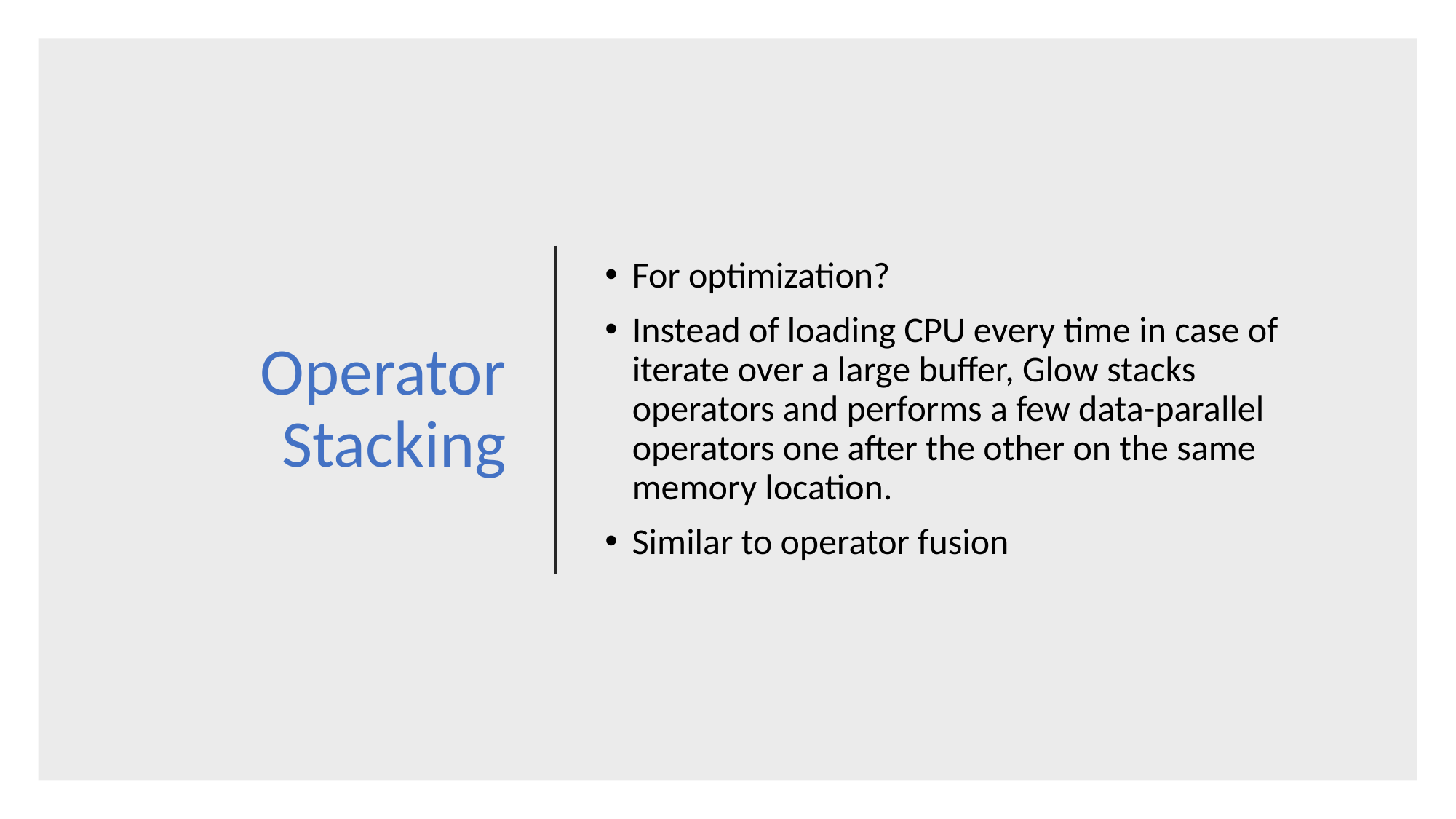

# Operator Stacking
For optimization?
Instead of loading CPU every time in case of iterate over a large buffer, Glow stacks operators and performs a few data-parallel operators one after the other on the same memory location.
Similar to operator fusion